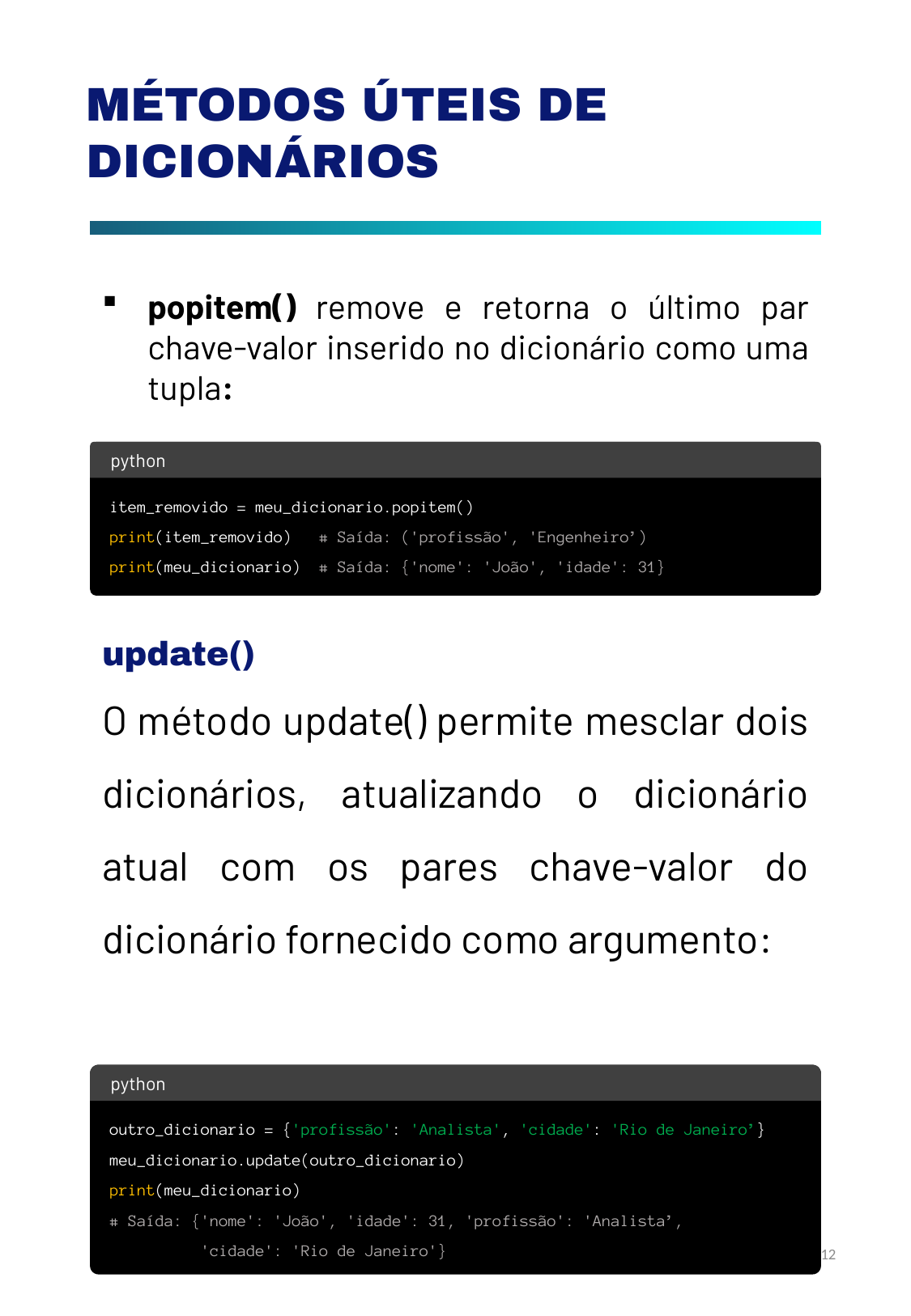

MÉTODOS ÚTEIS DE DICIONÁRIOS

popitem() remove e retorna o último par chave-valor inserido no dicionário como uma tupla:

python
item_removido = meu_dicionario.popitem()
print(item_removido)   # Saída: ('profissão', 'Engenheiro’)
print(meu_dicionario)  # Saída: {'nome': 'João', 'idade': 31}
update()
O método update() permite mesclar dois dicionários, atualizando o dicionário atual com os pares chave-valor do dicionário fornecido como argumento:

python
outro_dicionario = {'profissão': 'Analista', 'cidade': 'Rio de Janeiro’}
meu_dicionario.update(outro_dicionario)
print(meu_dicionario)
# Saída: {'nome': 'João', 'idade': 31, 'profissão': 'Analista’,
          'cidade': 'Rio de Janeiro'}
12